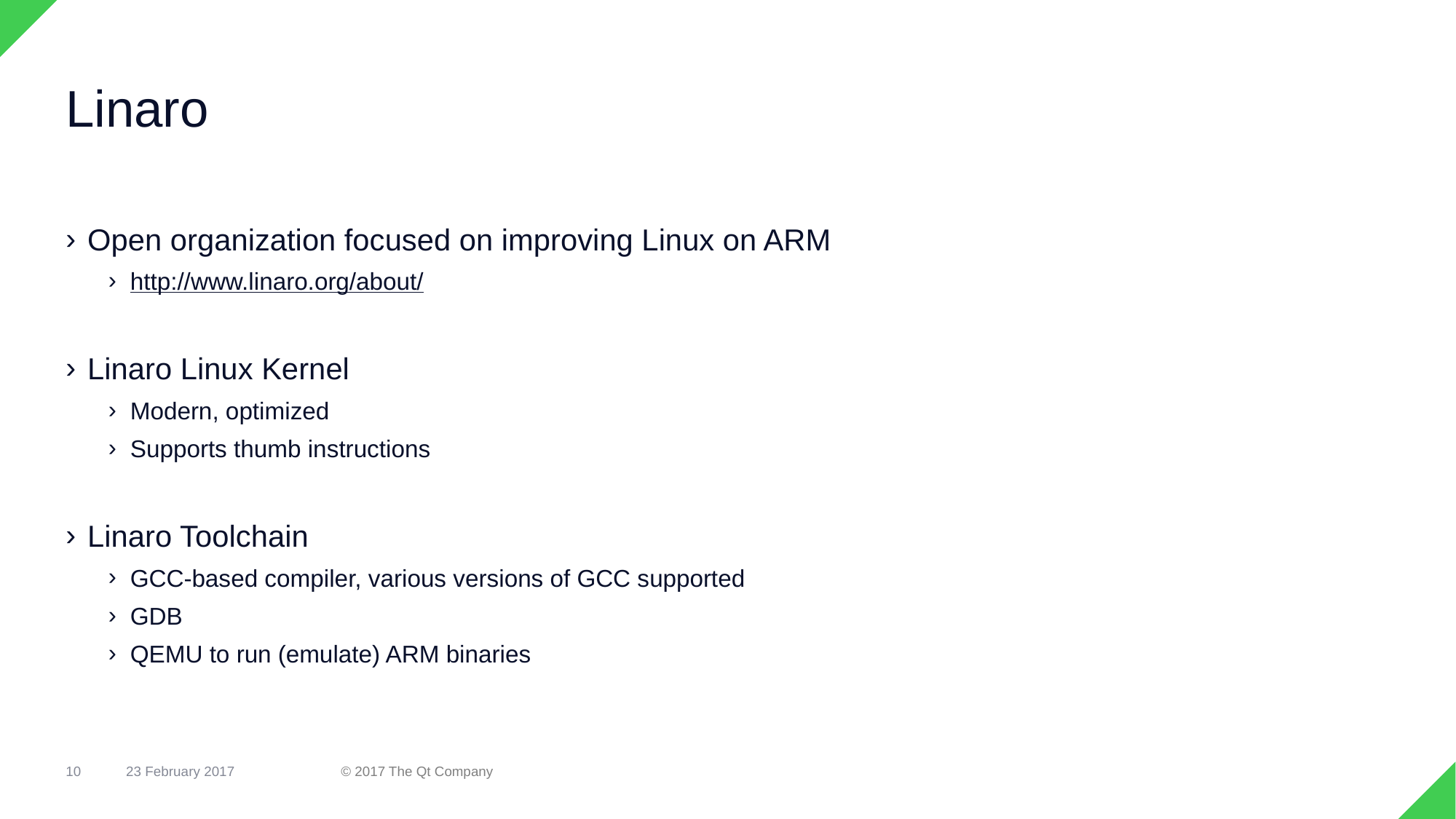

# Linaro
Open organization focused on improving Linux on ARM
http://www.linaro.org/about/

Linaro Linux Kernel
Modern, optimized
Supports thumb instructions

Linaro Toolchain
GCC-based compiler, various versions of GCC supported
GDB
QEMU to run (emulate) ARM binaries

10
23 February 2017
© 2017 The Qt Company